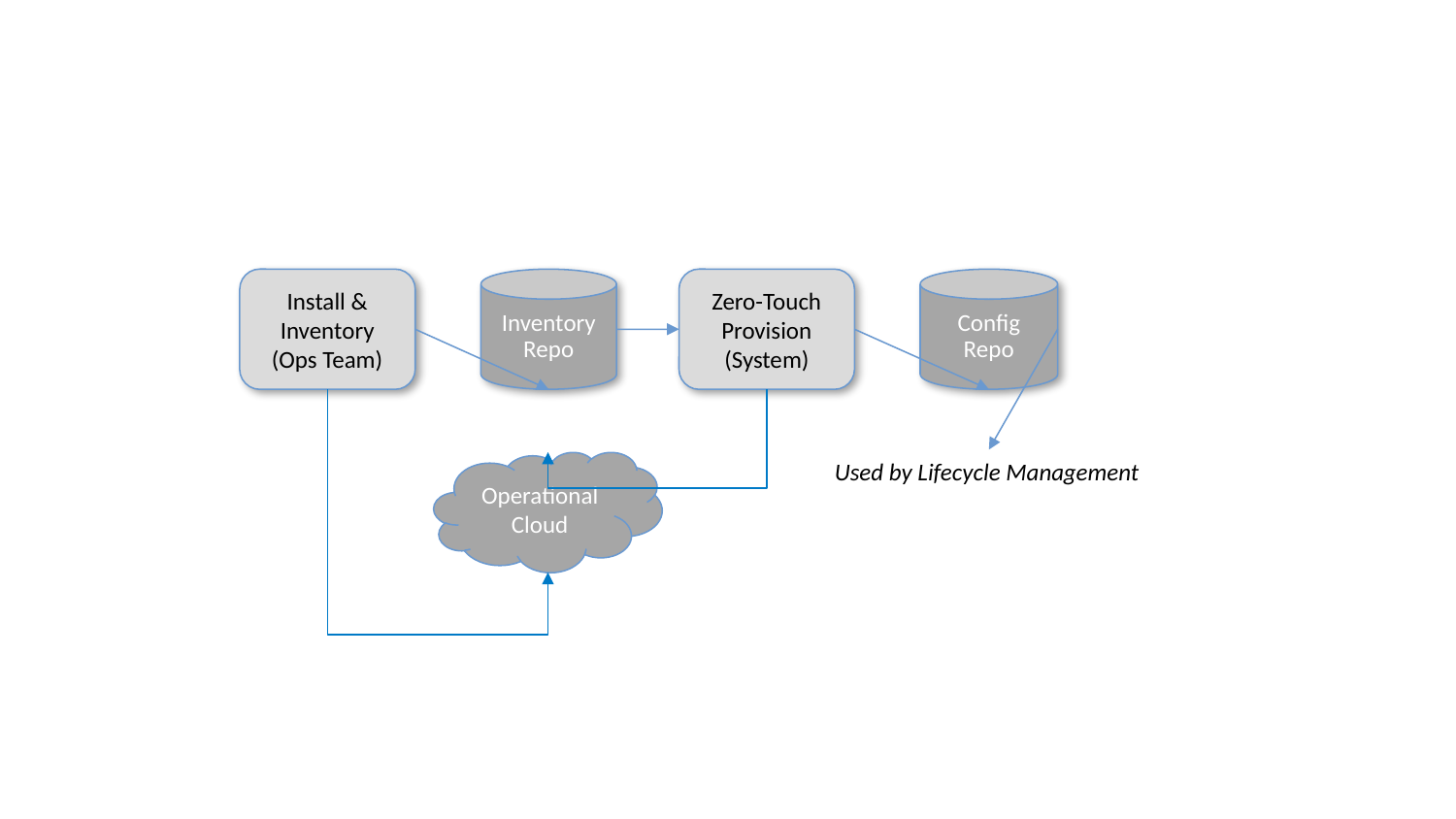

Inventory
Repo
Install & Inventory
(Ops Team)
Zero-Touch
Provision (System)
Config
Repo
Used by Lifecycle Management
Operational Cloud